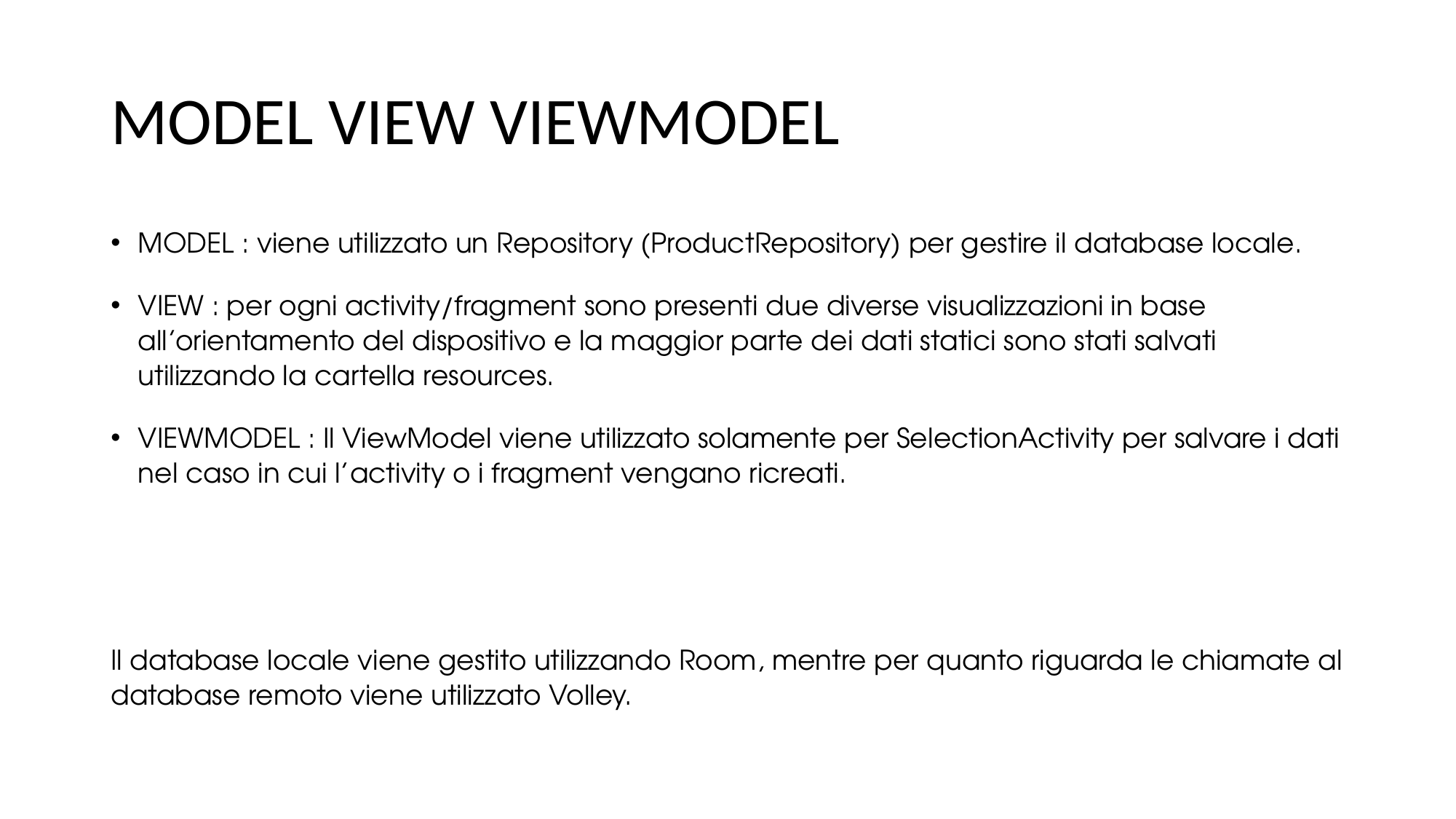

# MODEL VIEW VIEWMODEL
MODEL : viene utilizzato un Repository (ProductRepository) per gestire il database locale.
VIEW : per ogni activity/fragment sono presenti due diverse visualizzazioni in base all’orientamento del dispositivo e la maggior parte dei dati statici sono stati salvati utilizzando la cartella resources.
VIEWMODEL : Il ViewModel viene utilizzato solamente per SelectionActivity per salvare i dati nel caso in cui l’activity o i fragment vengano ricreati.

Il database locale viene gestito utilizzando Room, mentre per quanto riguarda le chiamate al database remoto viene utilizzato Volley.